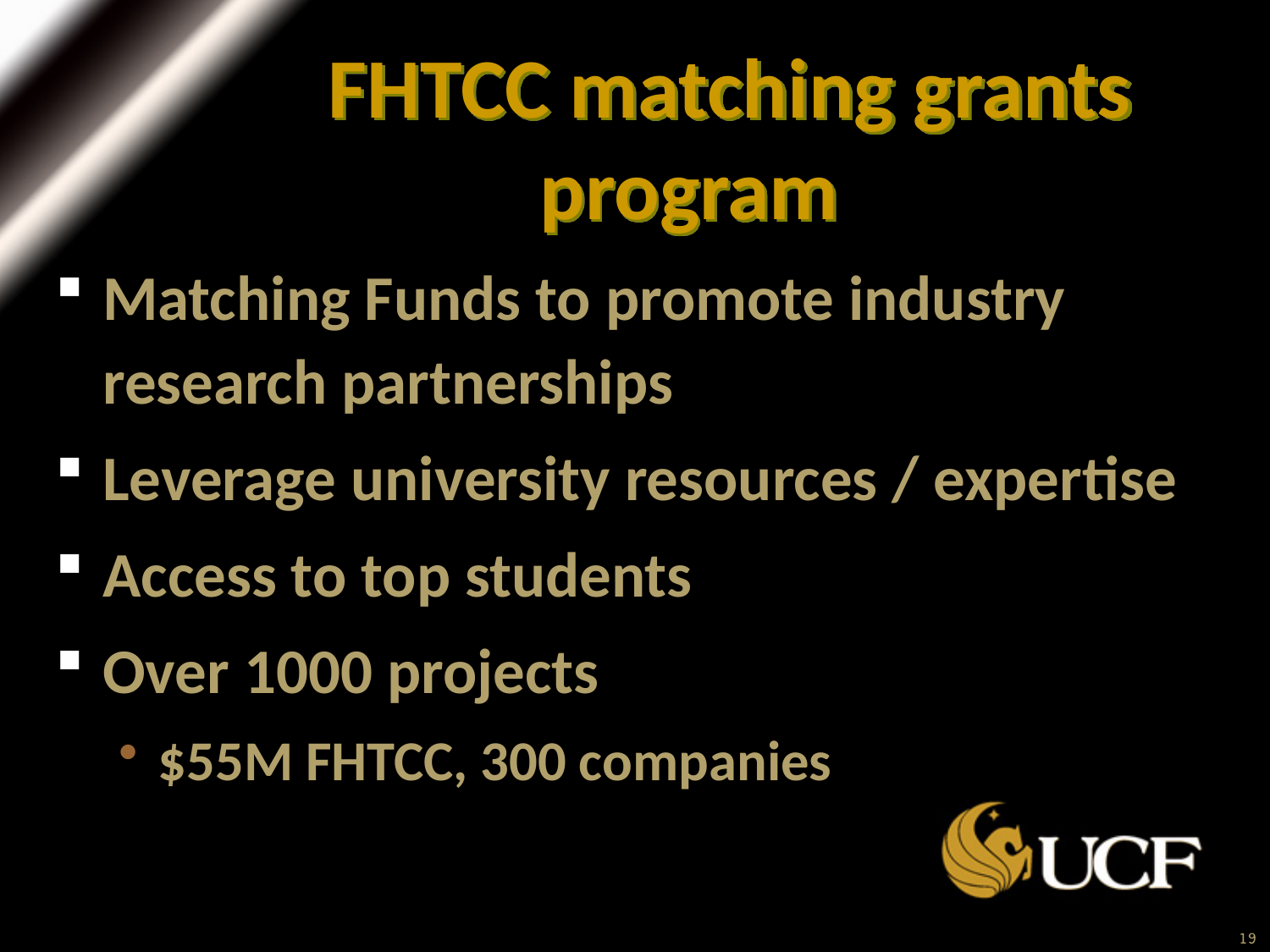

FHTCC matching grants program
Matching Funds to promote industry research partnerships
Leverage university resources / expertise
Access to top students
Over 1000 projects
$55M FHTCC, 300 companies

19